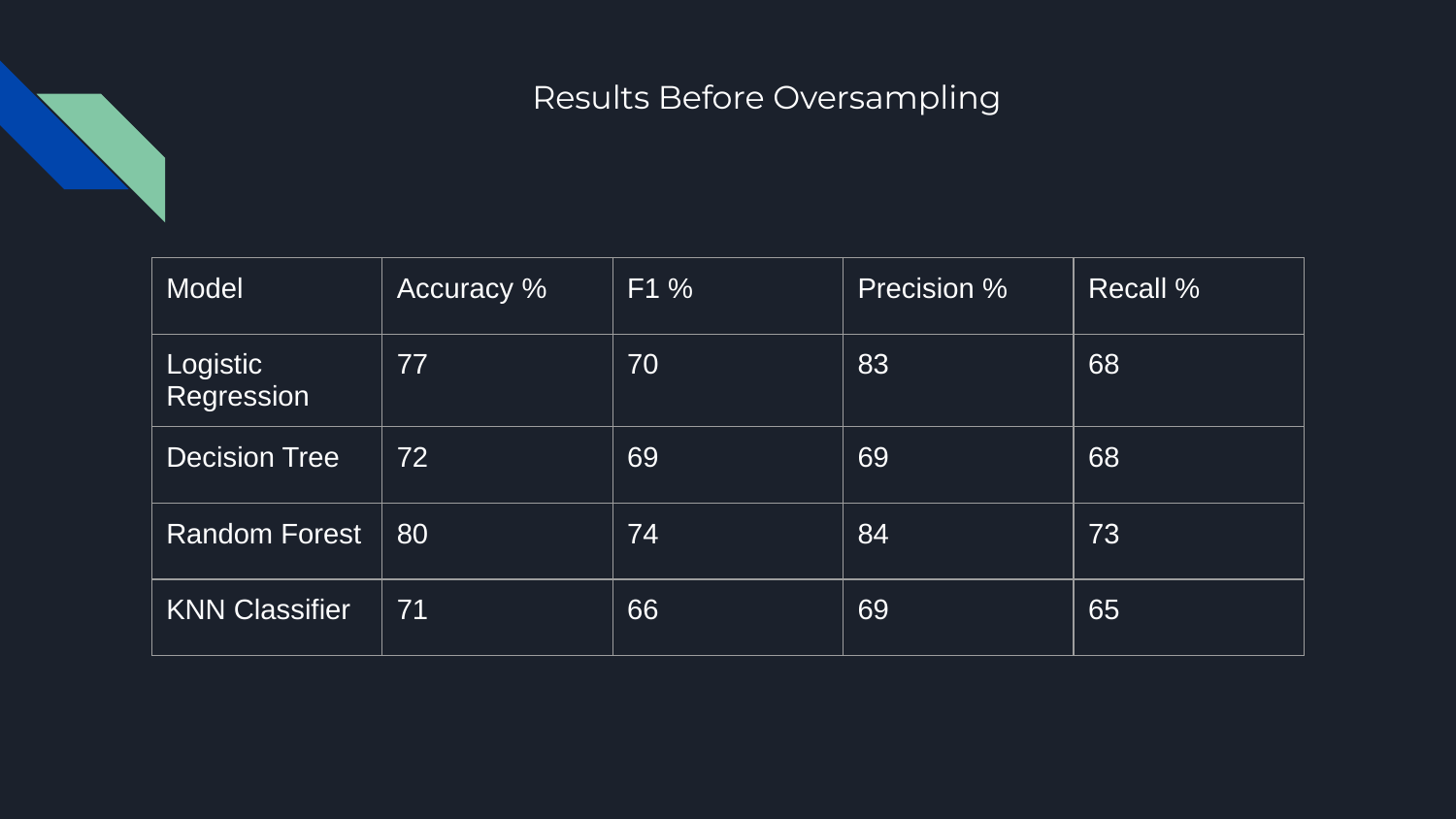

# Results Before Oversampling

| Model | Accuracy % | F1 % | Precision % | Recall % |
| --- | --- | --- | --- | --- |
| Logistic Regression | 77 | 70 | 83 | 68 |
| Decision Tree | 72 | 69 | 69 | 68 |
| Random Forest | 80 | 74 | 84 | 73 |
| KNN Classifier | 71 | 66 | 69 | 65 |